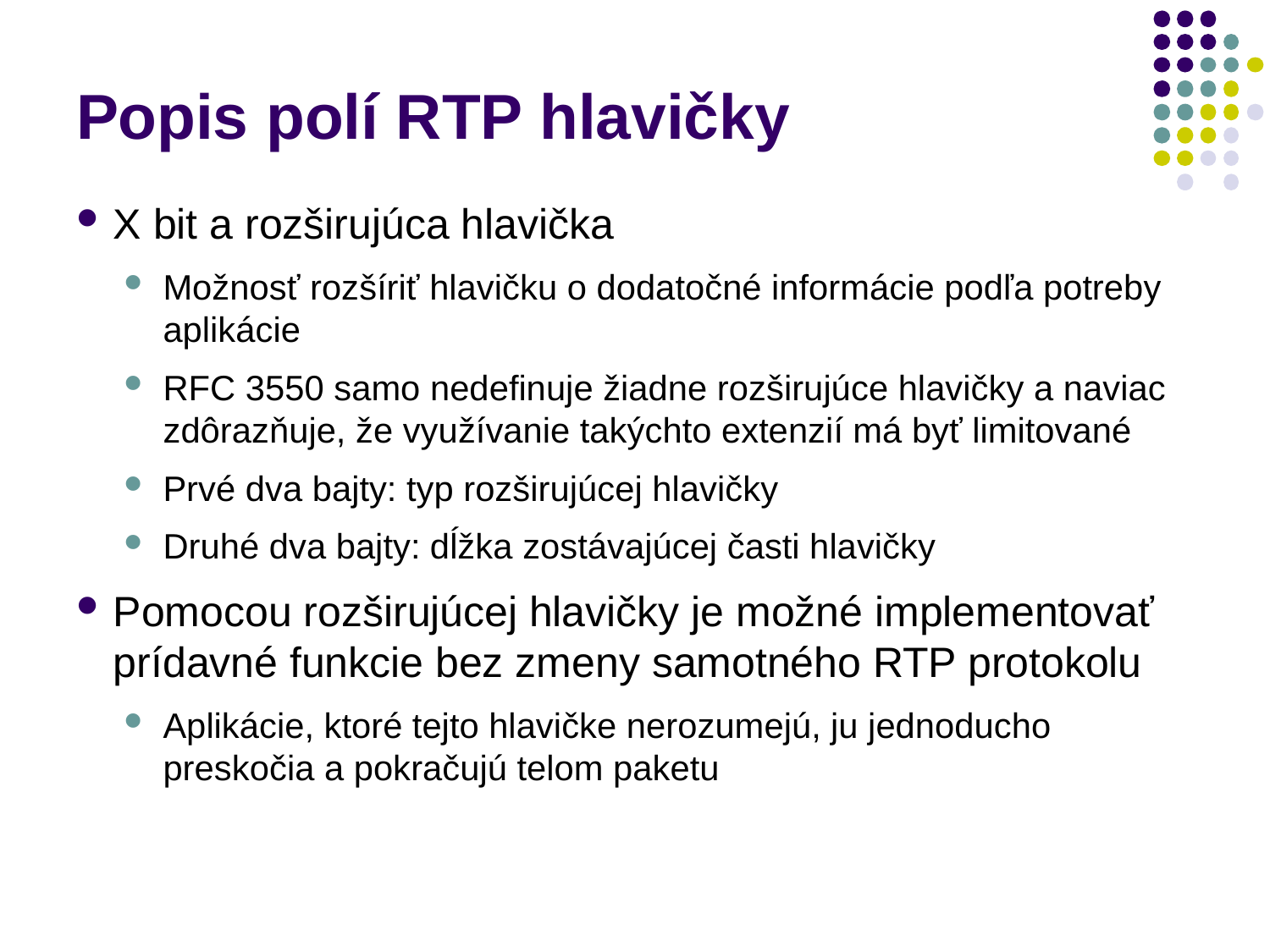

# Popis polí RTP hlavičky
X bit a rozširujúca hlavička
Možnosť rozšíriť hlavičku o dodatočné informácie podľa potreby aplikácie
RFC 3550 samo nedefinuje žiadne rozširujúce hlavičky a naviac zdôrazňuje, že využívanie takýchto extenzií má byť limitované
Prvé dva bajty: typ rozširujúcej hlavičky
Druhé dva bajty: dĺžka zostávajúcej časti hlavičky
Pomocou rozširujúcej hlavičky je možné implementovať prídavné funkcie bez zmeny samotného RTP protokolu
Aplikácie, ktoré tejto hlavičke nerozumejú, ju jednoducho preskočia a pokračujú telom paketu